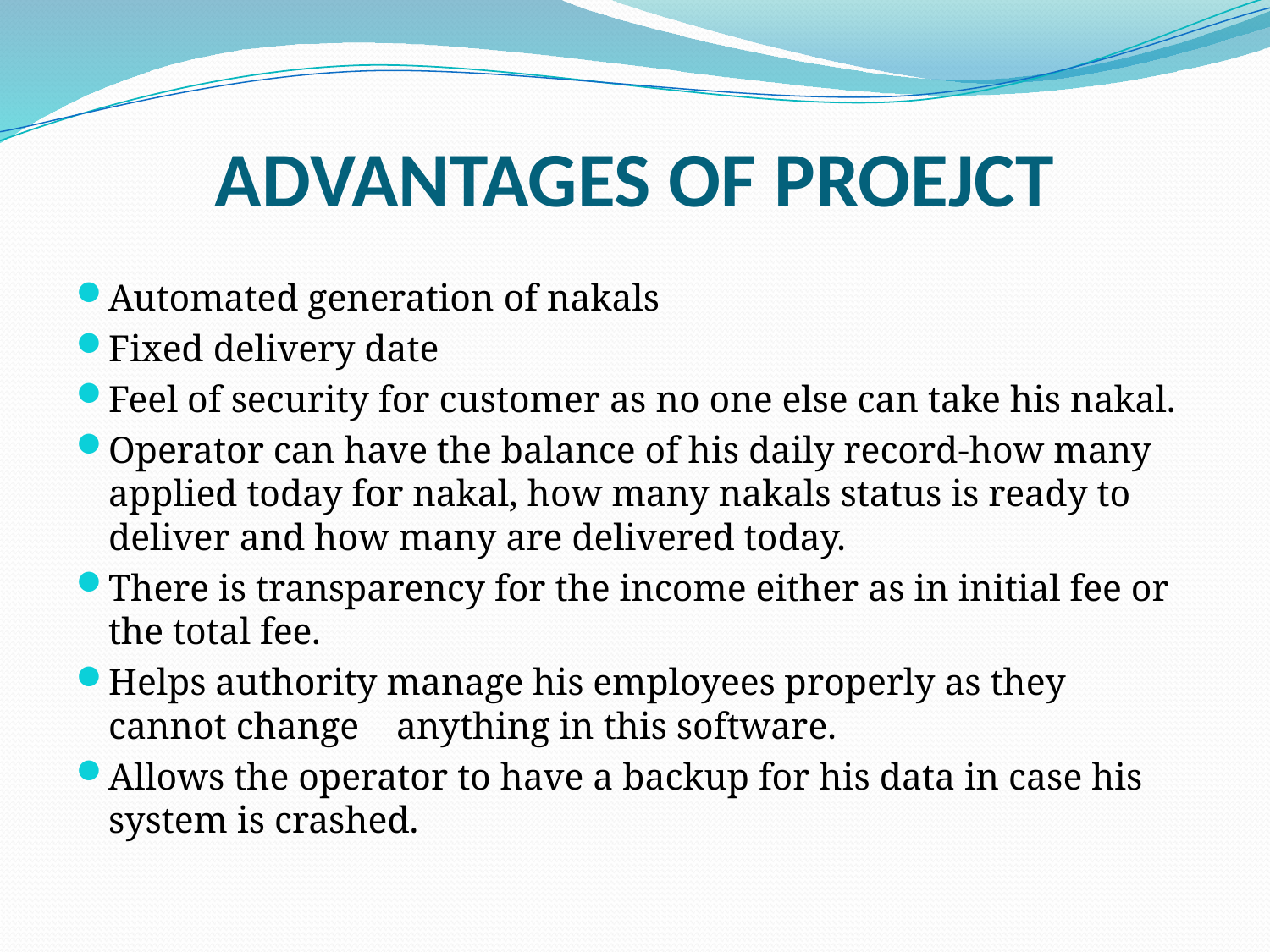

# ADVANTAGES OF PROEJCT
Automated generation of nakals
Fixed delivery date
Feel of security for customer as no one else can take his nakal.
Operator can have the balance of his daily record-how many applied today for nakal, how many nakals status is ready to deliver and how many are delivered today.
There is transparency for the income either as in initial fee or the total fee.
Helps authority manage his employees properly as they cannot change    anything in this software.
Allows the operator to have a backup for his data in case his system is crashed.